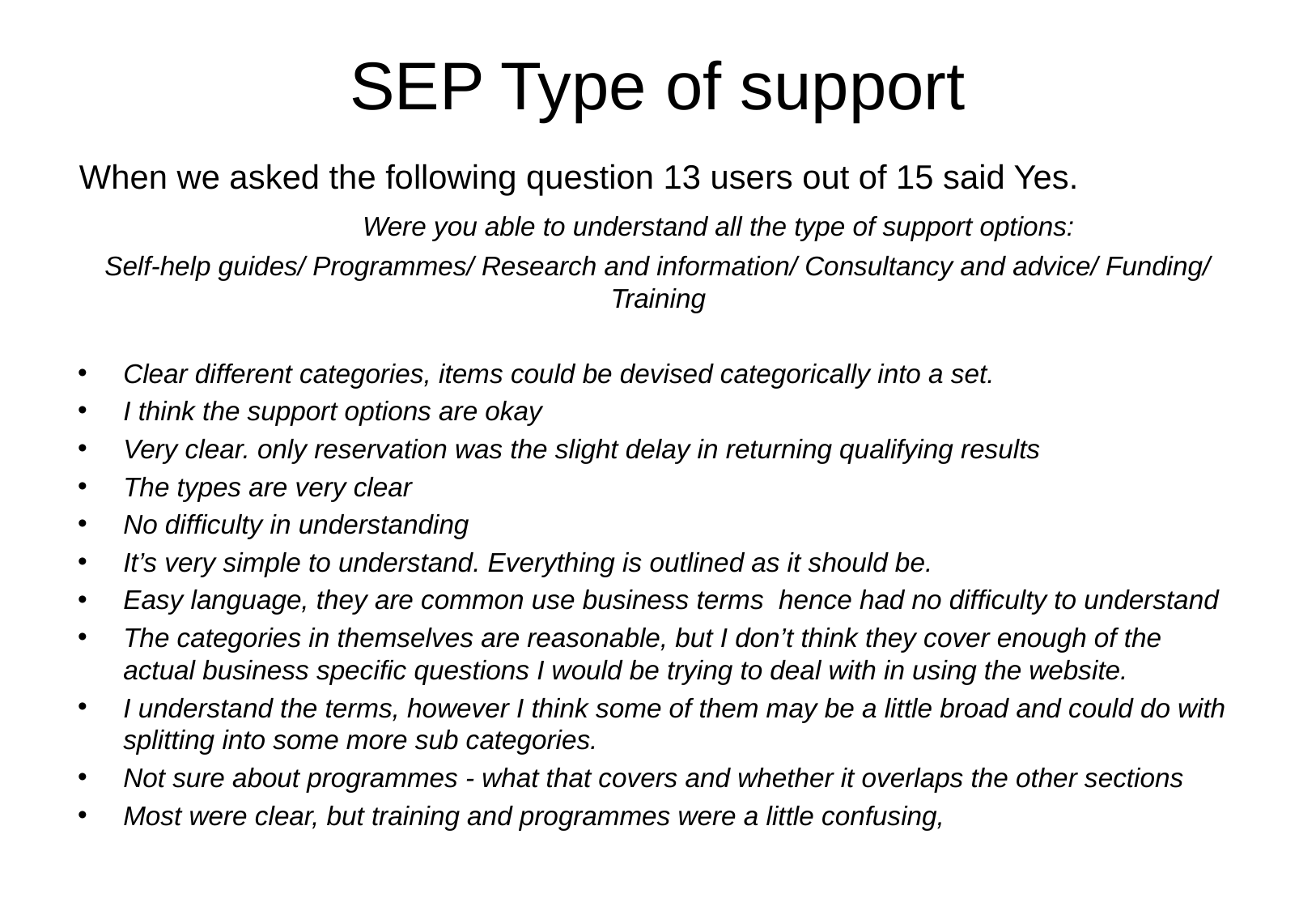

# SEP Type of support
When we asked the following question 13 users out of 15 said Yes.
	Were you able to understand all the type of support options:
Self-help guides/ Programmes/ Research and information/ Consultancy and advice/ Funding/ Training

Clear different categories, items could be devised categorically into a set.
I think the support options are okay
Very clear. only reservation was the slight delay in returning qualifying results
The types are very clear
No difficulty in understanding
It’s very simple to understand. Everything is outlined as it should be.
Easy language, they are common use business terms  hence had no difficulty to understand
The categories in themselves are reasonable, but I don’t think they cover enough of the actual business specific questions I would be trying to deal with in using the website.
I understand the terms, however I think some of them may be a little broad and could do with splitting into some more sub categories.
Not sure about programmes - what that covers and whether it overlaps the other sections
Most were clear, but training and programmes were a little confusing,